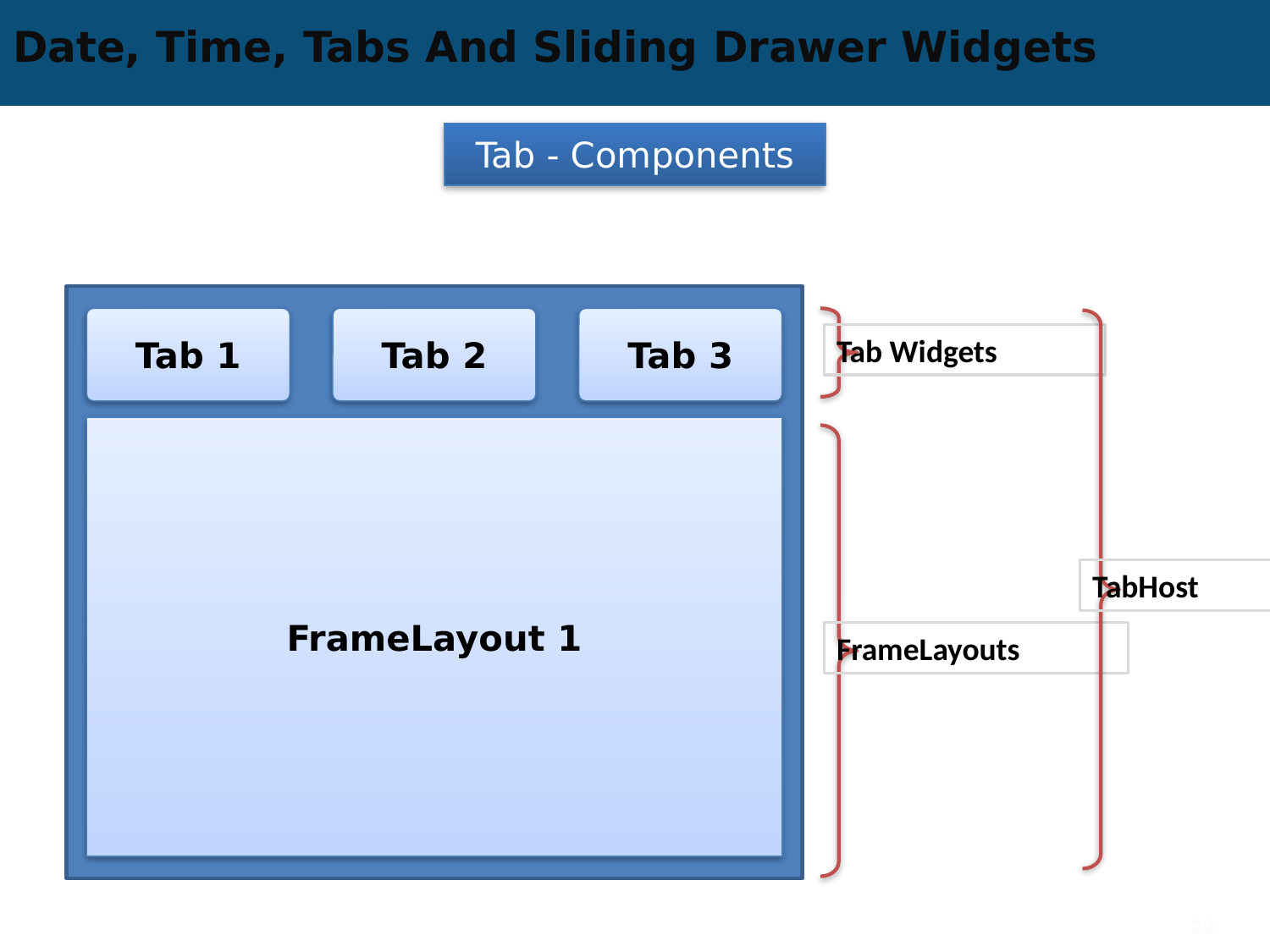

# Date, Time, Tabs And Sliding Drawer Widgets
Tab - Components

Tab 1
Tab 2
Tab 3

Tab Widgets
FrameLayout 1

TabHost
FrameLayouts